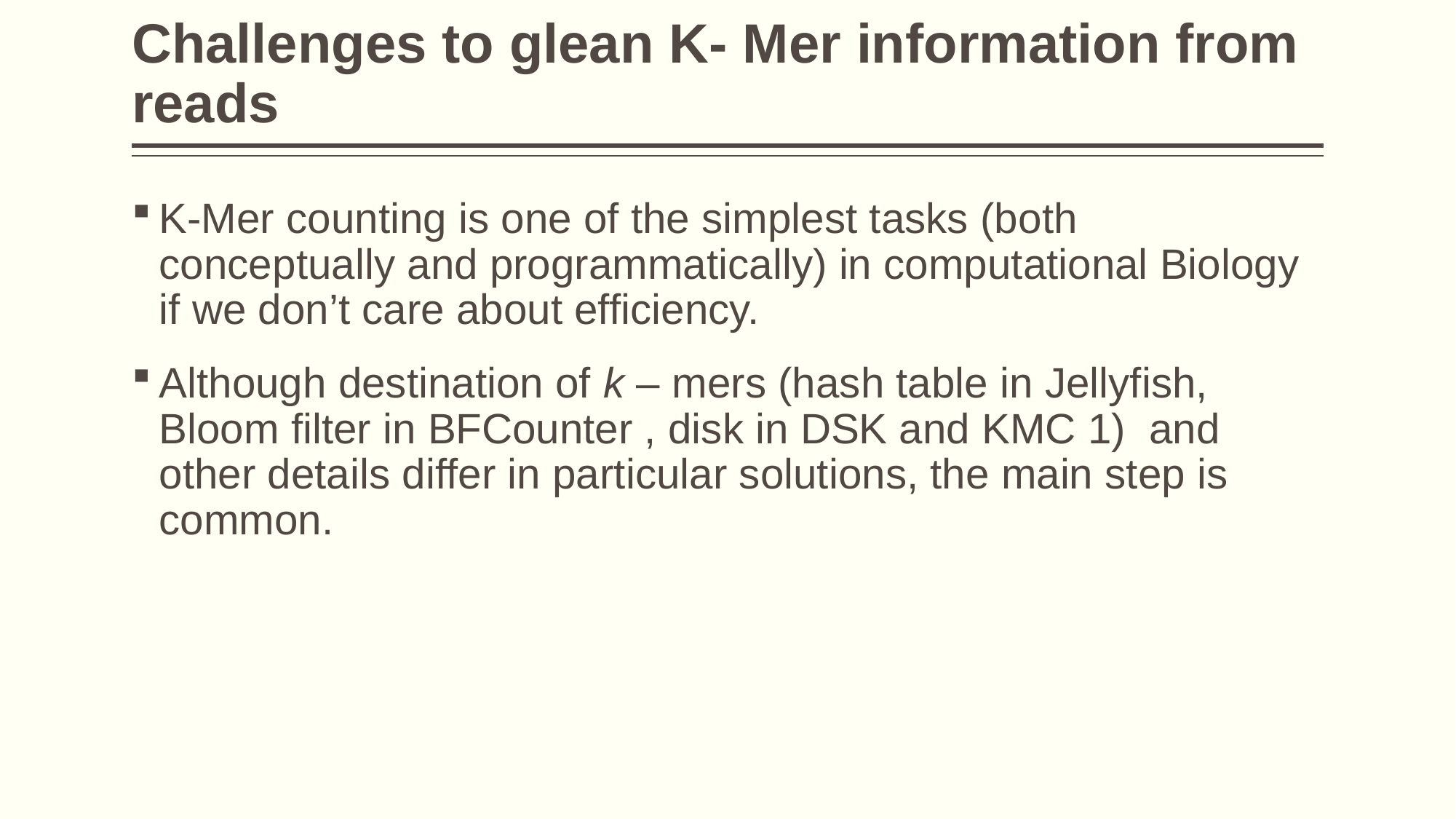

# Challenges to glean K- Mer information from reads
K-Mer counting is one of the simplest tasks (both conceptually and programmatically) in computational Biology if we don’t care about efficiency.
Although destination of k – mers (hash table in Jellyfish, Bloom filter in BFCounter , disk in DSK and KMC 1)  and other details differ in particular solutions, the main step is common.